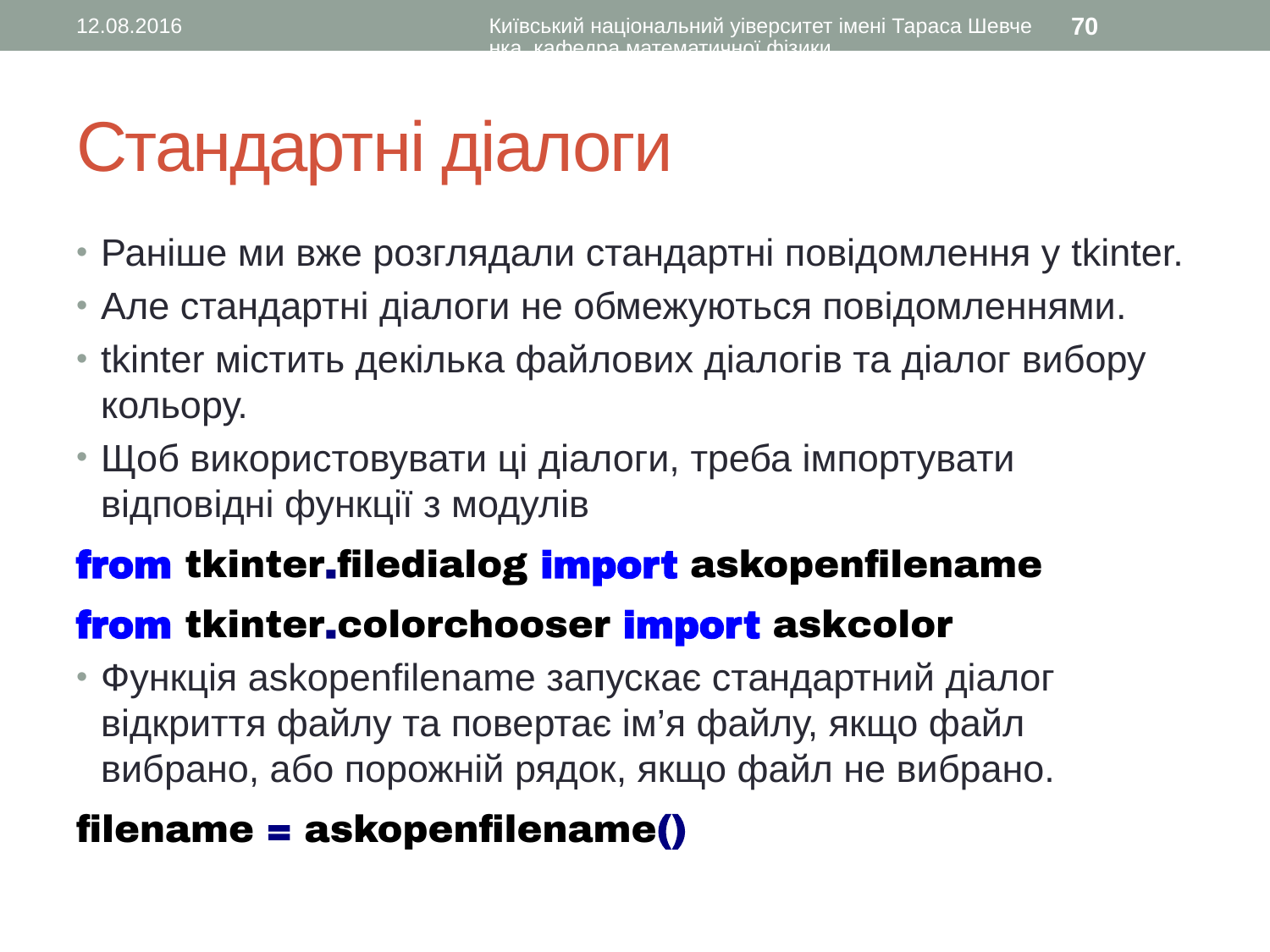

12.08.2016
Київський національний уіверситет імені Тараса Шевченка, кафедра математичної фізики
70
# Стандартні діалоги
Раніше ми вже розглядали стандартні повідомлення у tkinter.
Але стандартні діалоги не обмежуються повідомленнями.
tkinter містить декілька файлових діалогів та діалог вибору кольору.
Щоб використовувати ці діалоги, треба імпортувати відповідні функції з модулів
from tkinter.filedialog import askopenfilename
from tkinter.colorchooser import askcolor
Функція askopenfilename запускає стандартний діалог відкриття файлу та повертає ім’я файлу, якщо файл вибрано, або порожній рядок, якщо файл не вибрано.
filename = askopenfilename()